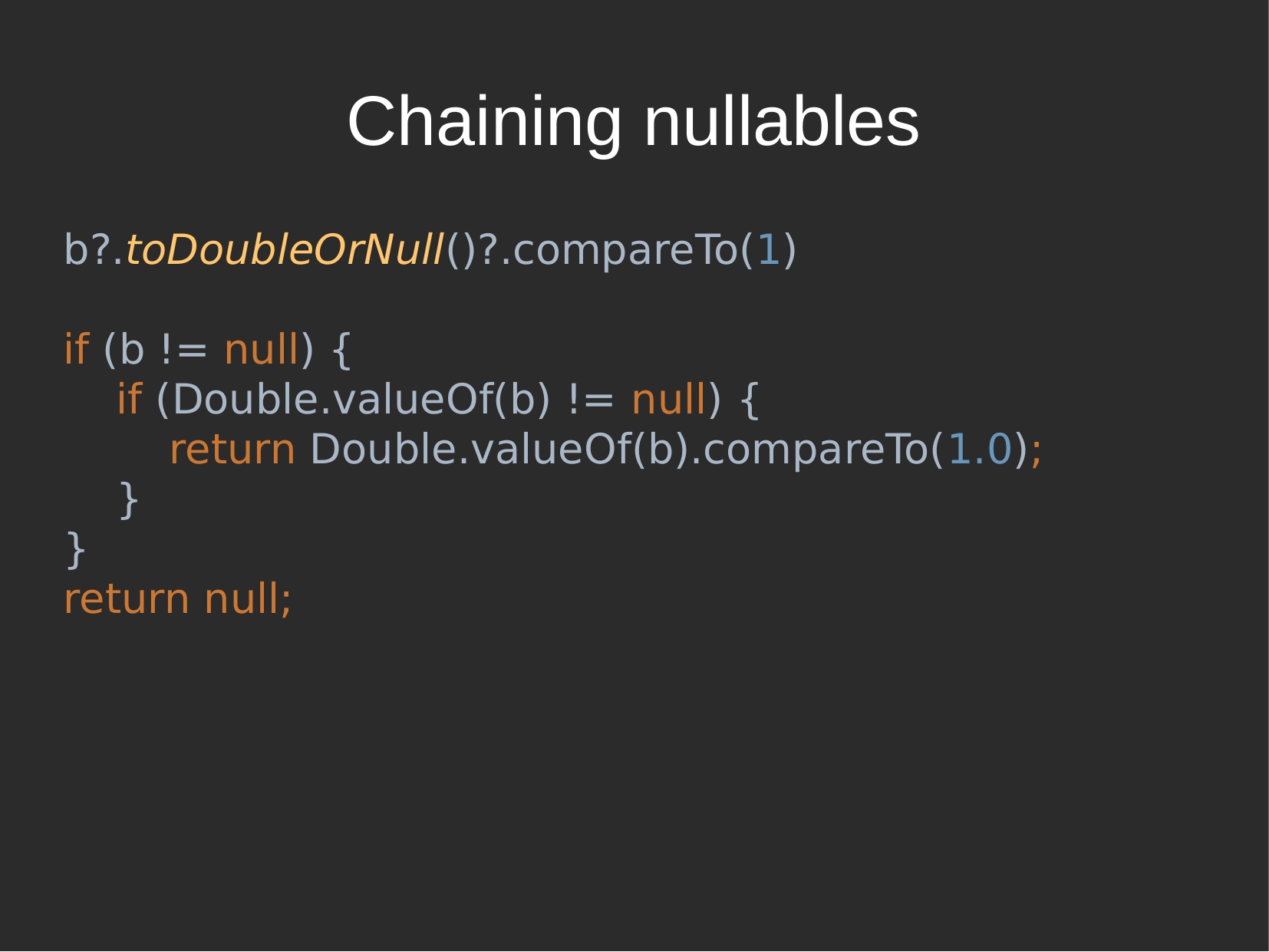

Chaining nullables
b?.toDoubleOrNull()?.compareTo(1)

if (b != null) {
    if (Double.valueOf(b) != null) {
        return Double.valueOf(b).compareTo(1.0);
    }
}
return null;